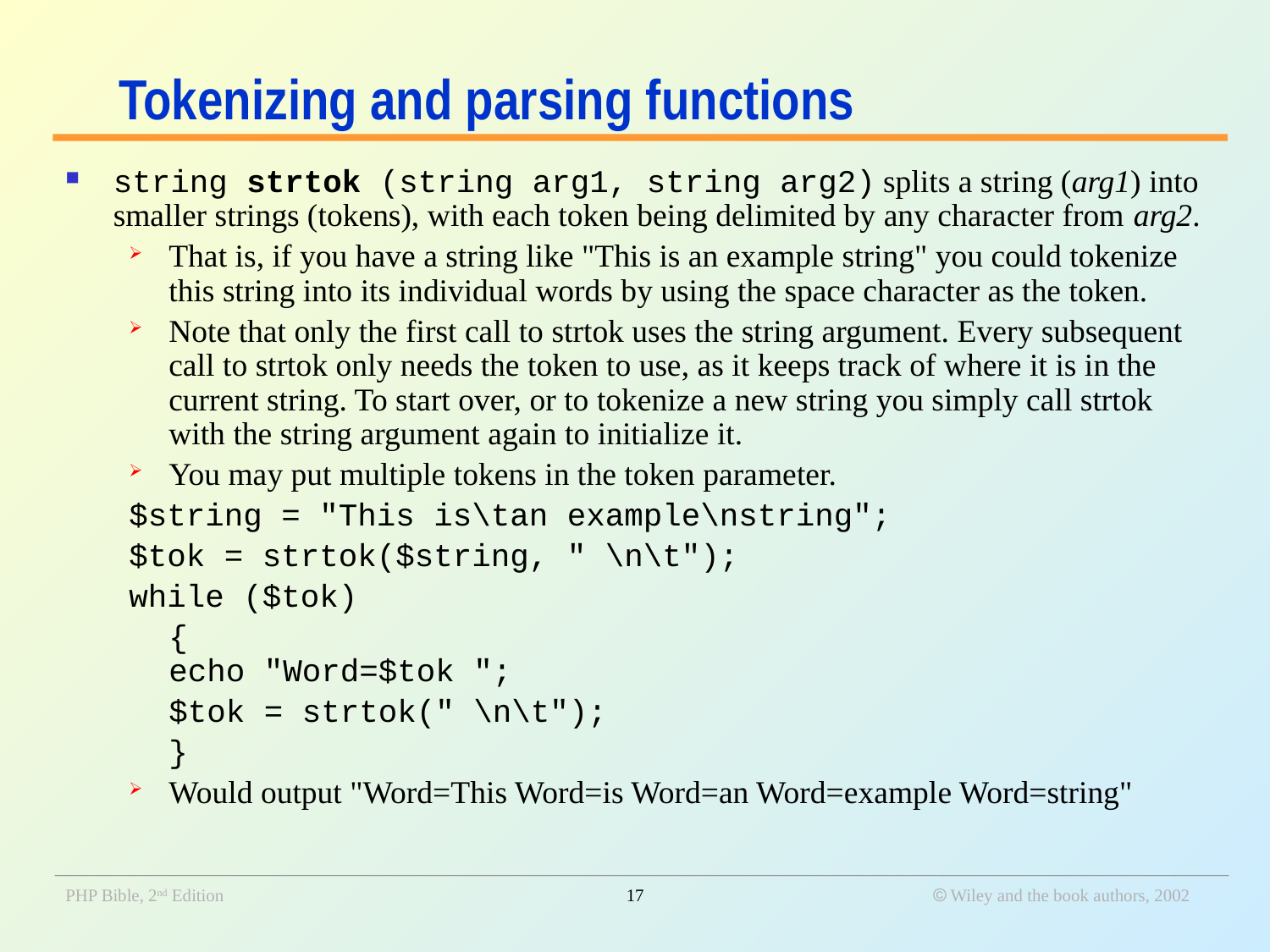

# Tokenizing and parsing functions
string strtok (string arg1, string arg2) splits a string (arg1) into smaller strings (tokens), with each token being delimited by any character from arg2.
That is, if you have a string like "This is an example string" you could tokenize this string into its individual words by using the space character as the token.
Note that only the first call to strtok uses the string argument. Every subsequent call to strtok only needs the token to use, as it keeps track of where it is in the current string. To start over, or to tokenize a new string you simply call strtok with the string argument again to initialize it.
You may put multiple tokens in the token parameter.
$string = "This is\tan example\nstring";
$tok = strtok($string, " \n\t");
while ($tok)
	{
echo "Word=$tok ";
	$tok = strtok(" \n\t");
	}
Would output "Word=This Word=is Word=an Word=example Word=string"